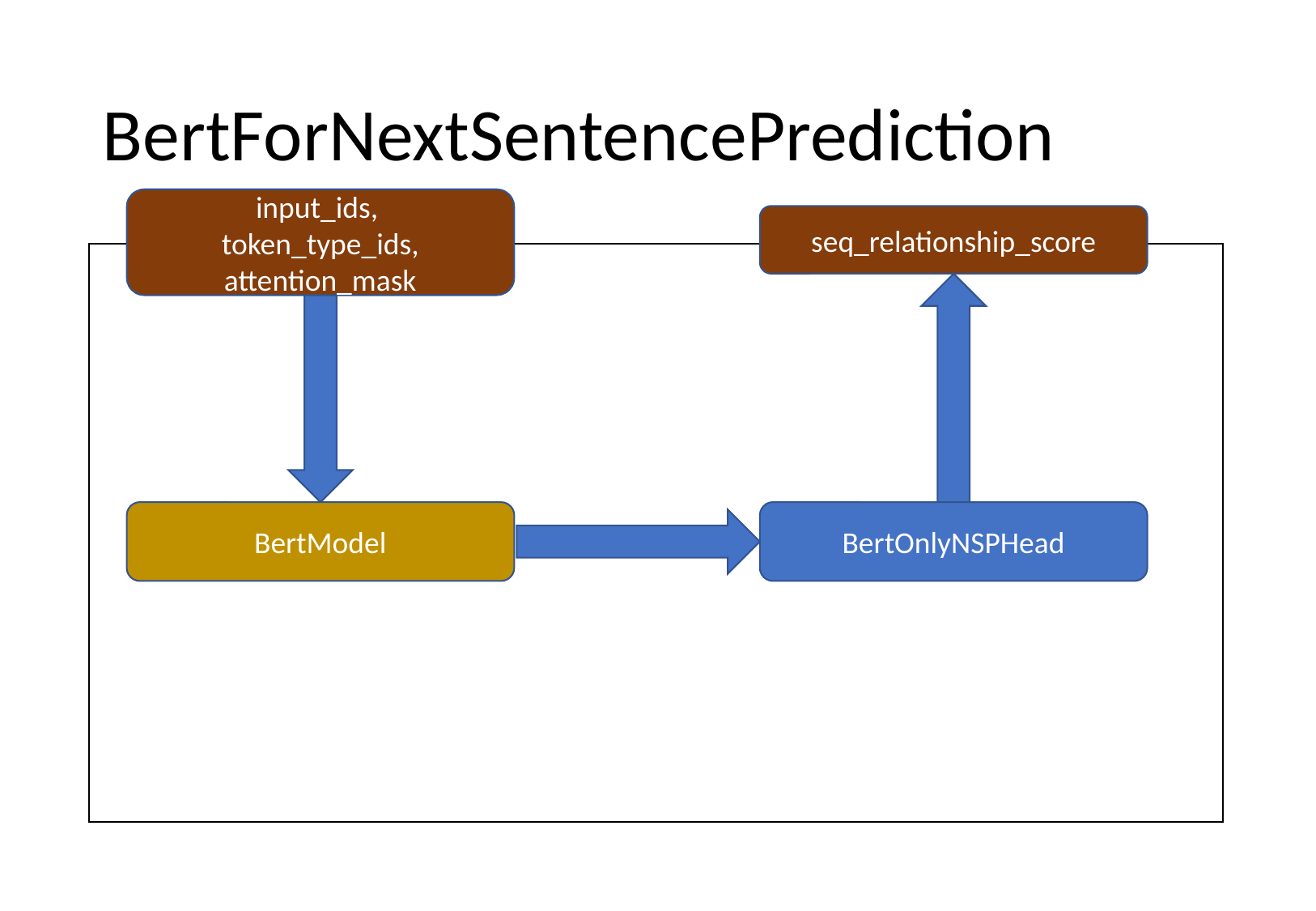

# BertForNextSentencePrediction
input_ids,
token_type_ids, attention_mask
seq_relationship_score

BertOnlyNSPHead
BertModel